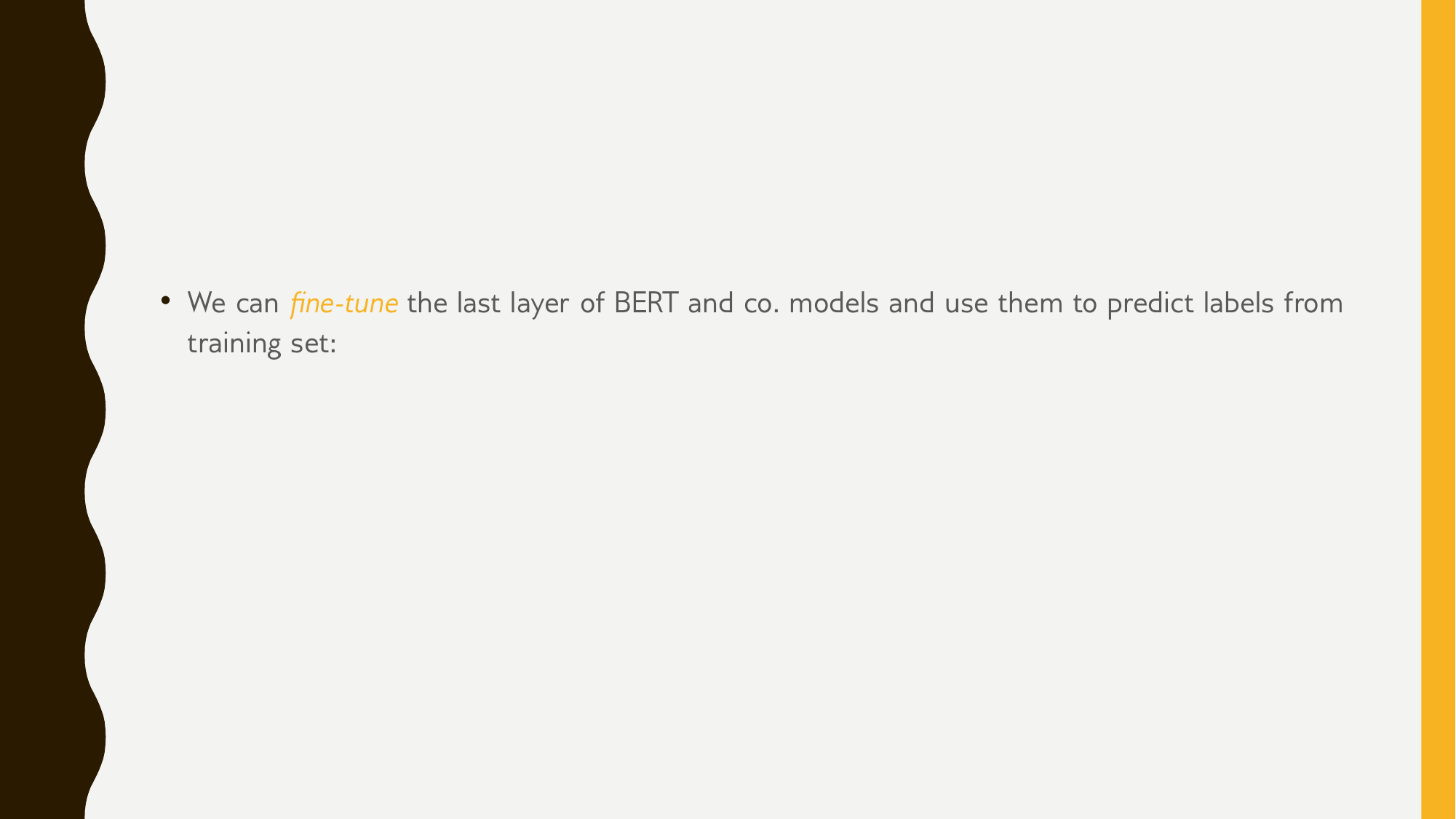

#
We can fine-tune the last layer of BERT and co. models and use them to predict labels from training set: